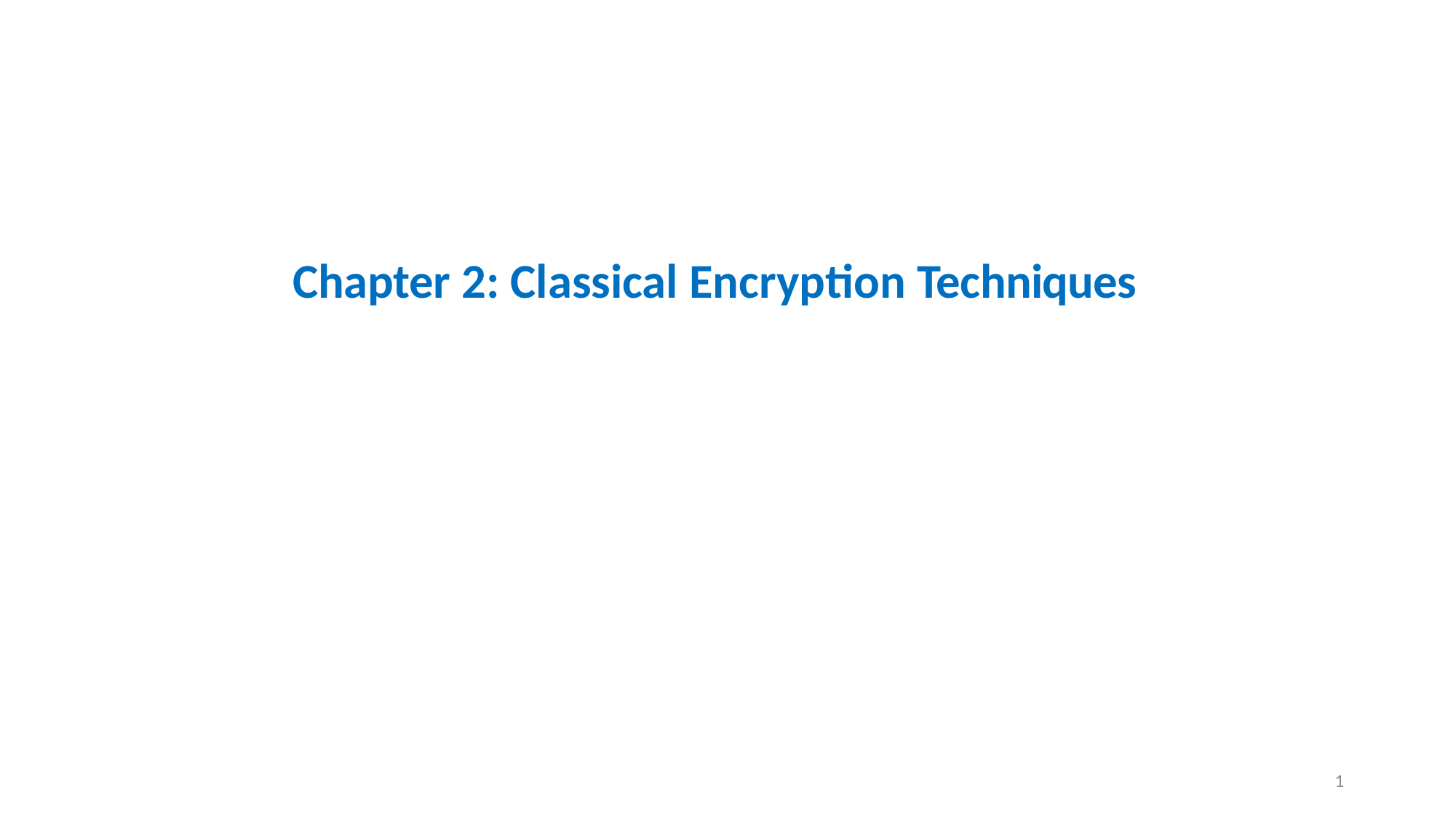

# Chapter 2: Classical Encryption Techniques
1